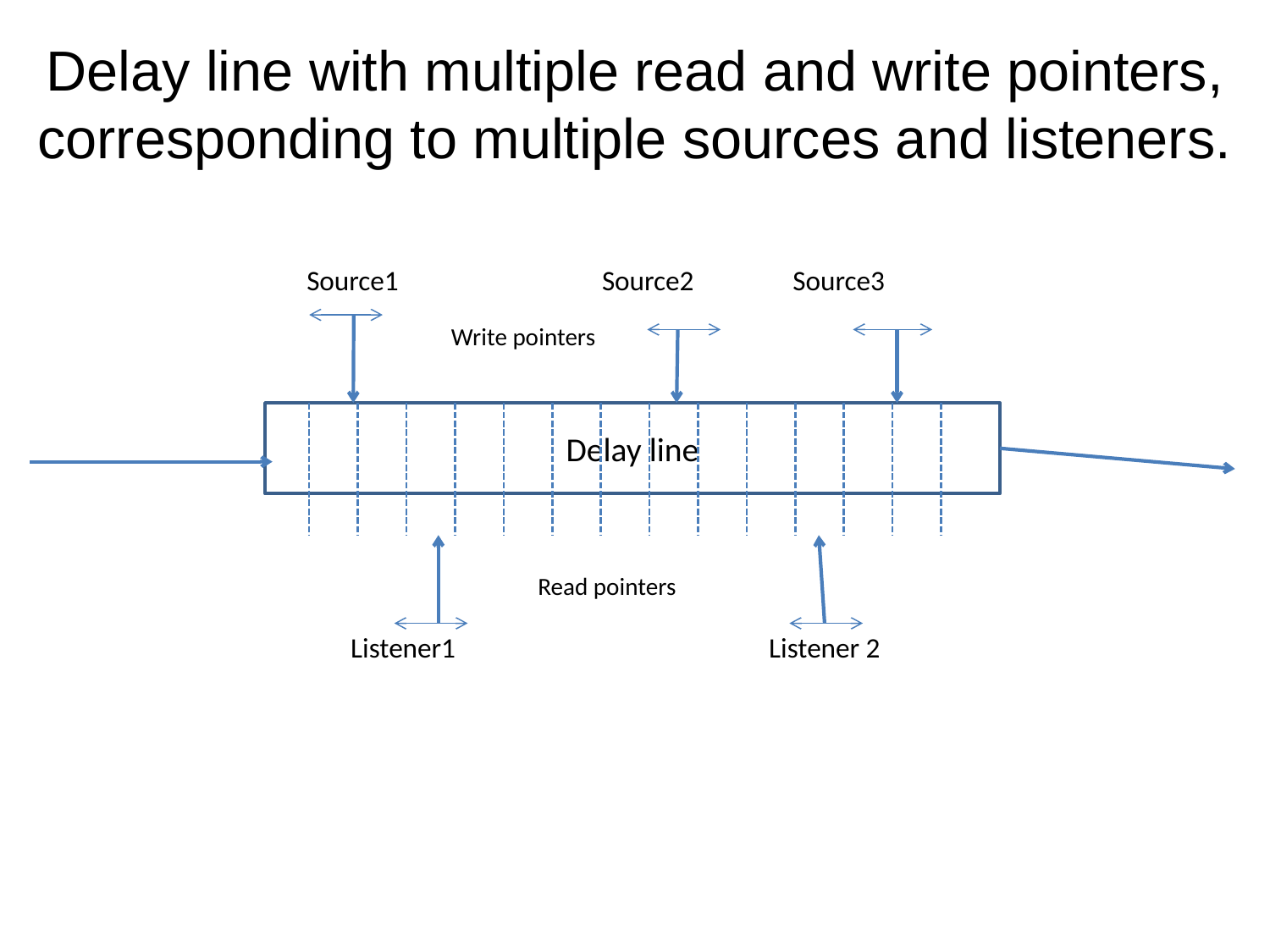

# Delay line with multiple read and write pointers, corresponding to multiple sources and listeners.
Source1
Source2
Source3
Write pointers

Delay line

Read pointers
Listener1
Listener 2